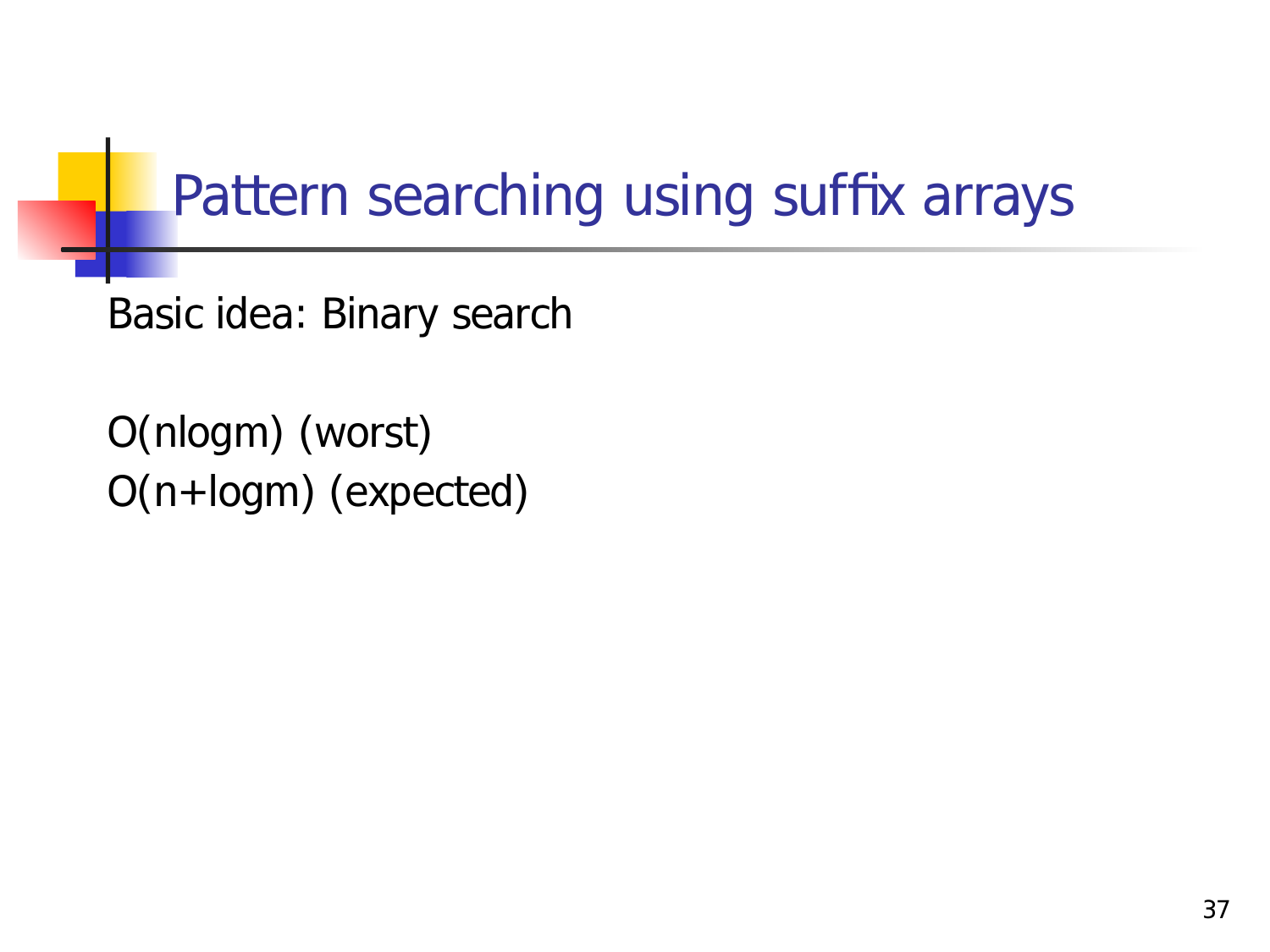

# Pattern searching using suffix arrays
Basic idea: Binary search

O(nlogm) (worst)
O(n+logm) (expected)

37